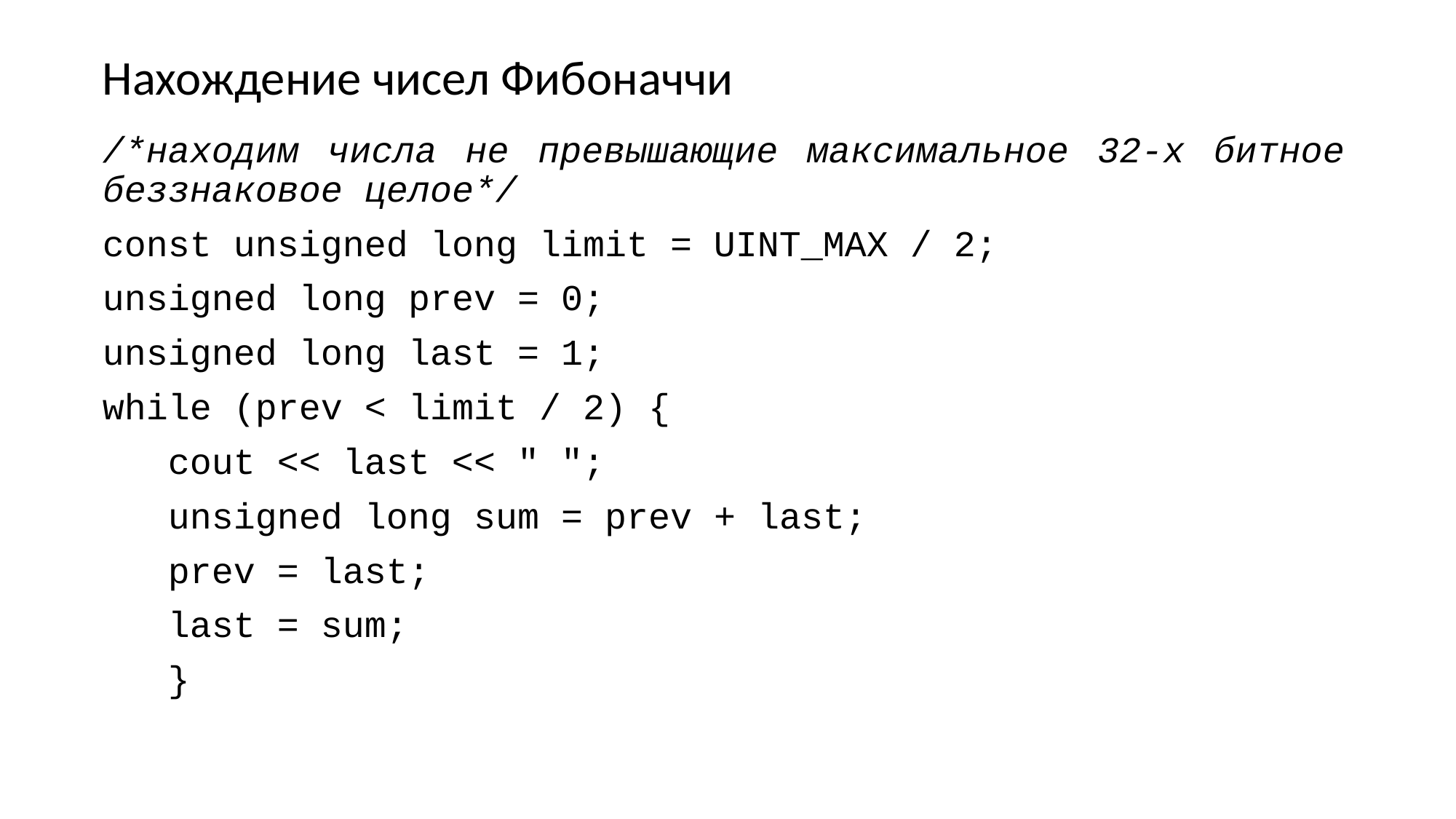

# Нахождение чисел Фибоначчи
/*находим числа не превышающие максимальное 32-х битное беззнаковое целое*/
const unsigned long limit = UINT_MAX / 2;
unsigned long prev = 0;
unsigned long last = 1;
while (prev < limit / 2) {
   cout << last << " ";
   unsigned long sum = prev + last;
   prev = last;
   last = sum;
   }